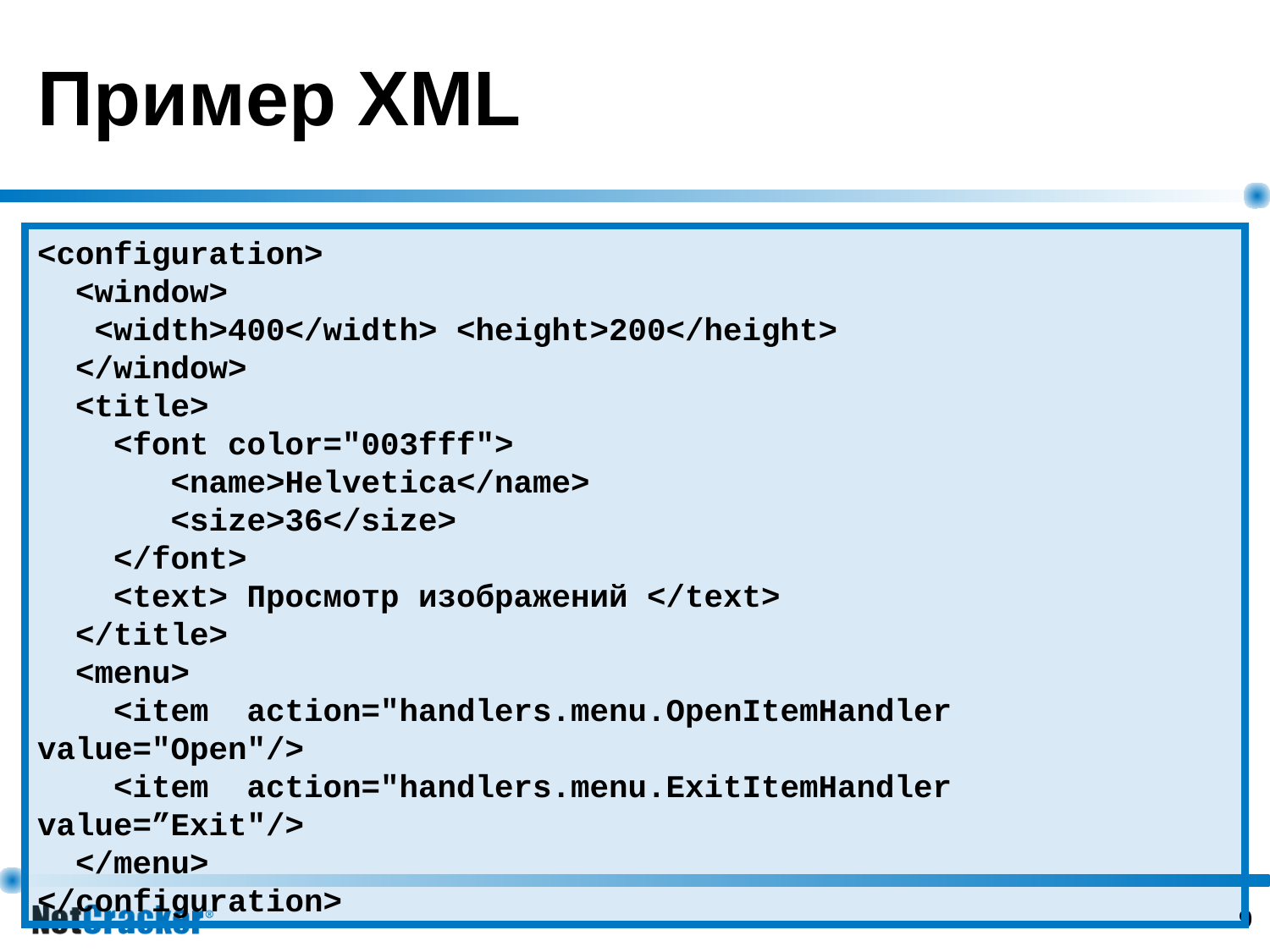

# Пример XML
<configuration>
  <window>
   <width>400</width> <height>200</height>
  </window>
  <title>
    <font color="003fff">
       <name>Helvetica</name>
       <size>36</size>
    </font>
    <text> Просмотр изображений </text>
  </title>
  <menu>
    <item  action="handlers.menu.OpenItemHandler value="Open"/>
    <item  action="handlers.menu.ExitItemHandler value=”Exit"/>
  </menu>
</configuration>
9